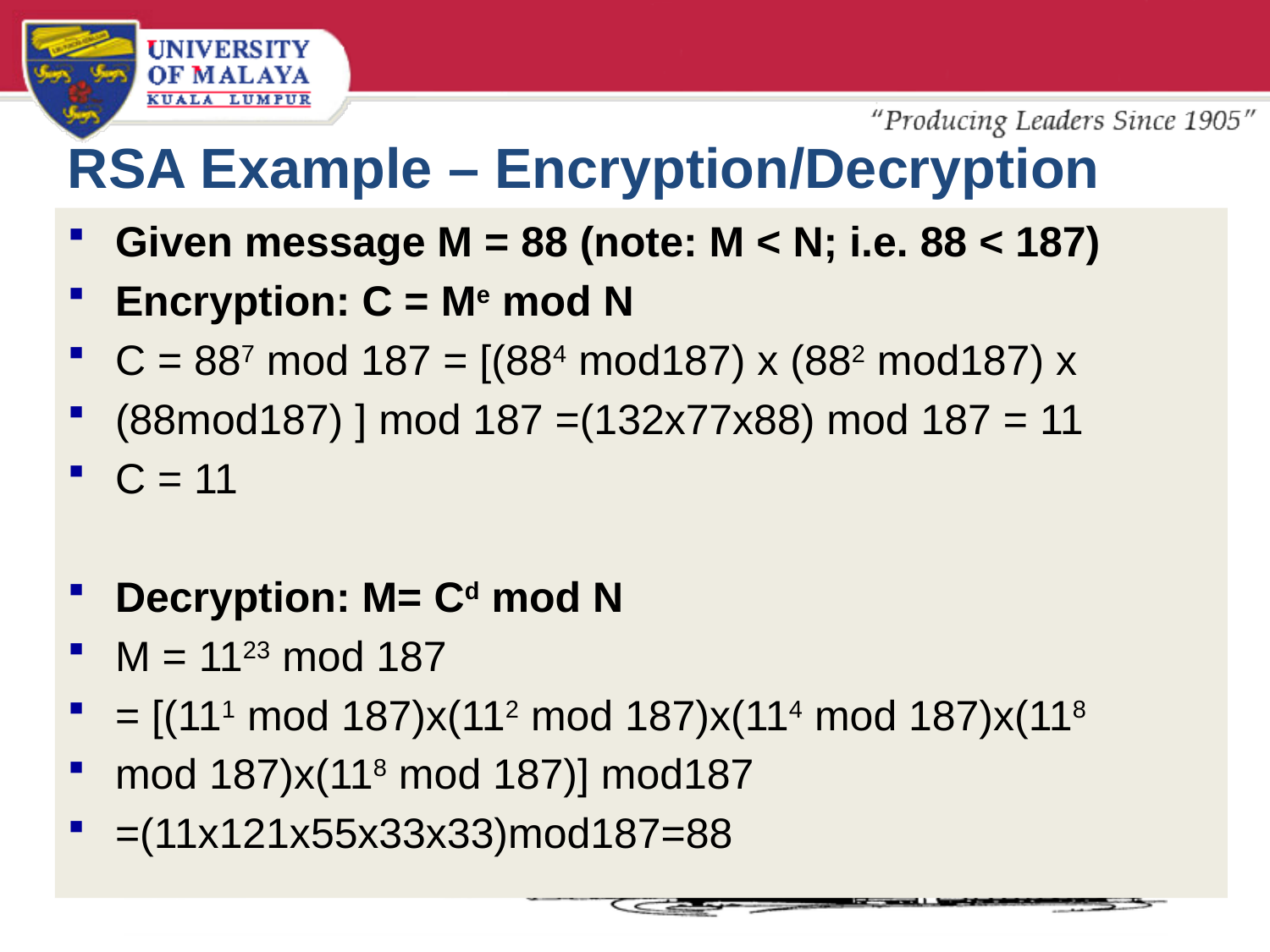

# RSA Example – Encryption/Decryption
Given message M = 88 (note: M < N; i.e. 88 < 187)
Encryption: C = Me mod N
C = 887 mod 187 = [(884 mod187) x (882 mod187) x
(88mod187) ] mod 187 =(132x77x88) mod 187 = 11
C = 11

Decryption: M= Cd mod N
M = 1123 mod 187
= [(111 mod 187)x(112 mod 187)x(114 mod 187)x(118
mod 187)x(118 mod 187)] mod187
=(11x121x55x33x33)mod187=88